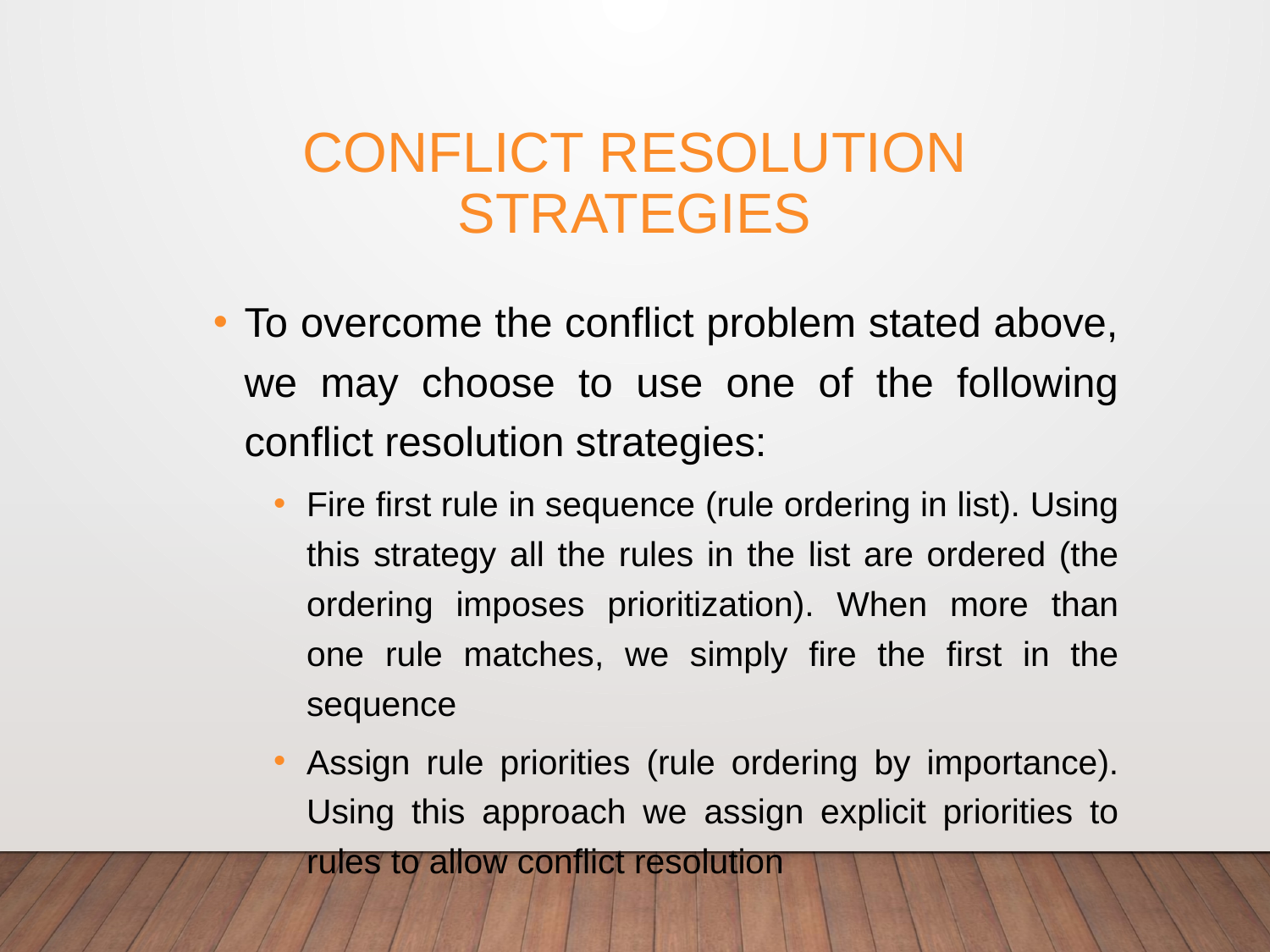

# Conflict resolution strategies
To overcome the conflict problem stated above, we may choose to use one of the following conflict resolution strategies:
Fire first rule in sequence (rule ordering in list). Using this strategy all the rules in the list are ordered (the ordering imposes prioritization). When more than one rule matches, we simply fire the first in the sequence
Assign rule priorities (rule ordering by importance). Using this approach we assign explicit priorities to rules to allow conflict resolution